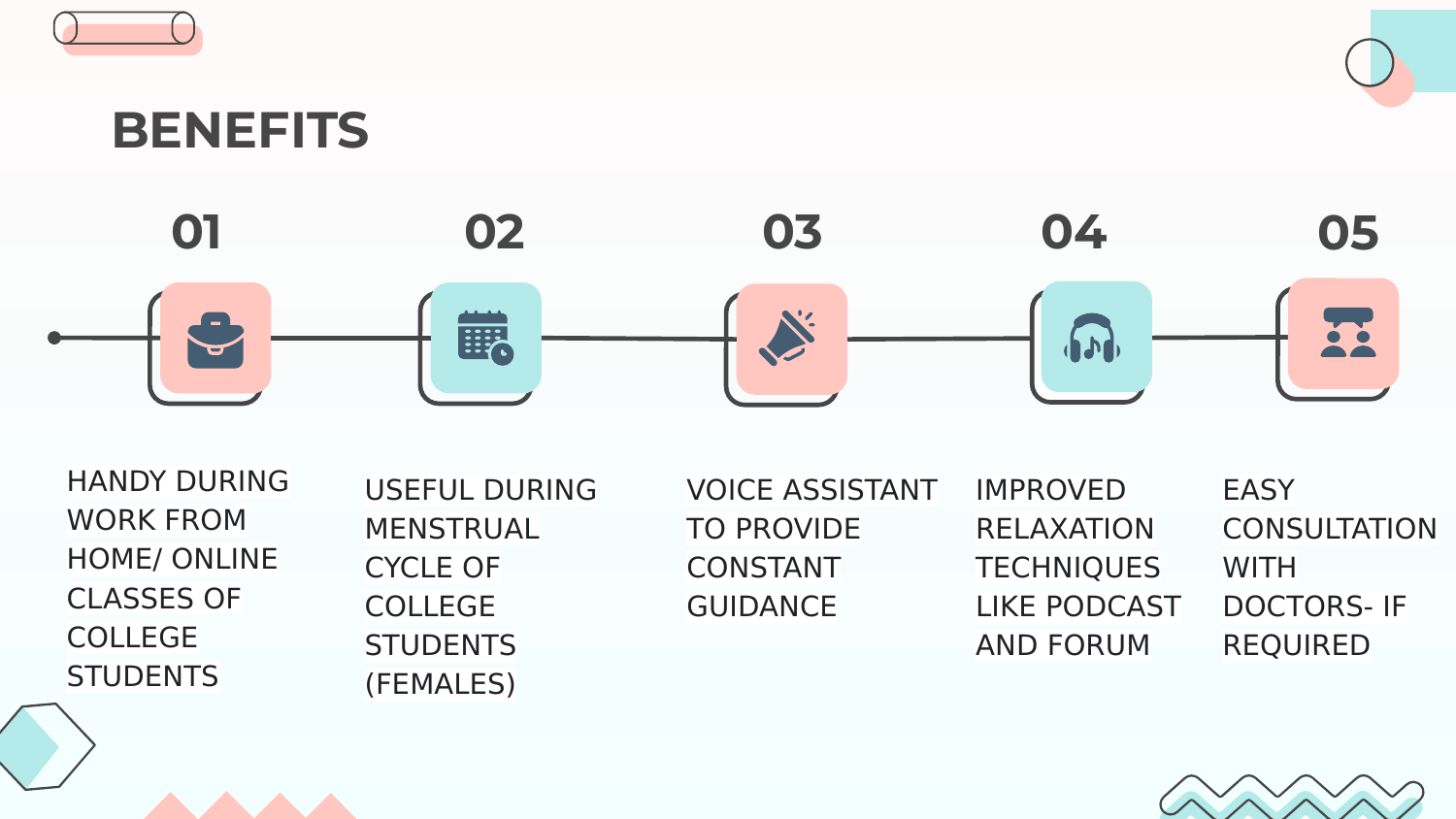

# BENEFITS
04

01

02

03

05

HANDY DURING WORK FROM HOME/ ONLINE CLASSES OF COLLEGE STUDENTS
USEFUL DURING MENSTRUAL CYCLE OF COLLEGE STUDENTS
(FEMALES)
IMPROVED RELAXATION TECHNIQUES LIKE PODCAST AND FORUM
EASY CONSULTATION WITH DOCTORS- IF REQUIRED
VOICE ASSISTANT TO PROVIDE CONSTANT GUIDANCE